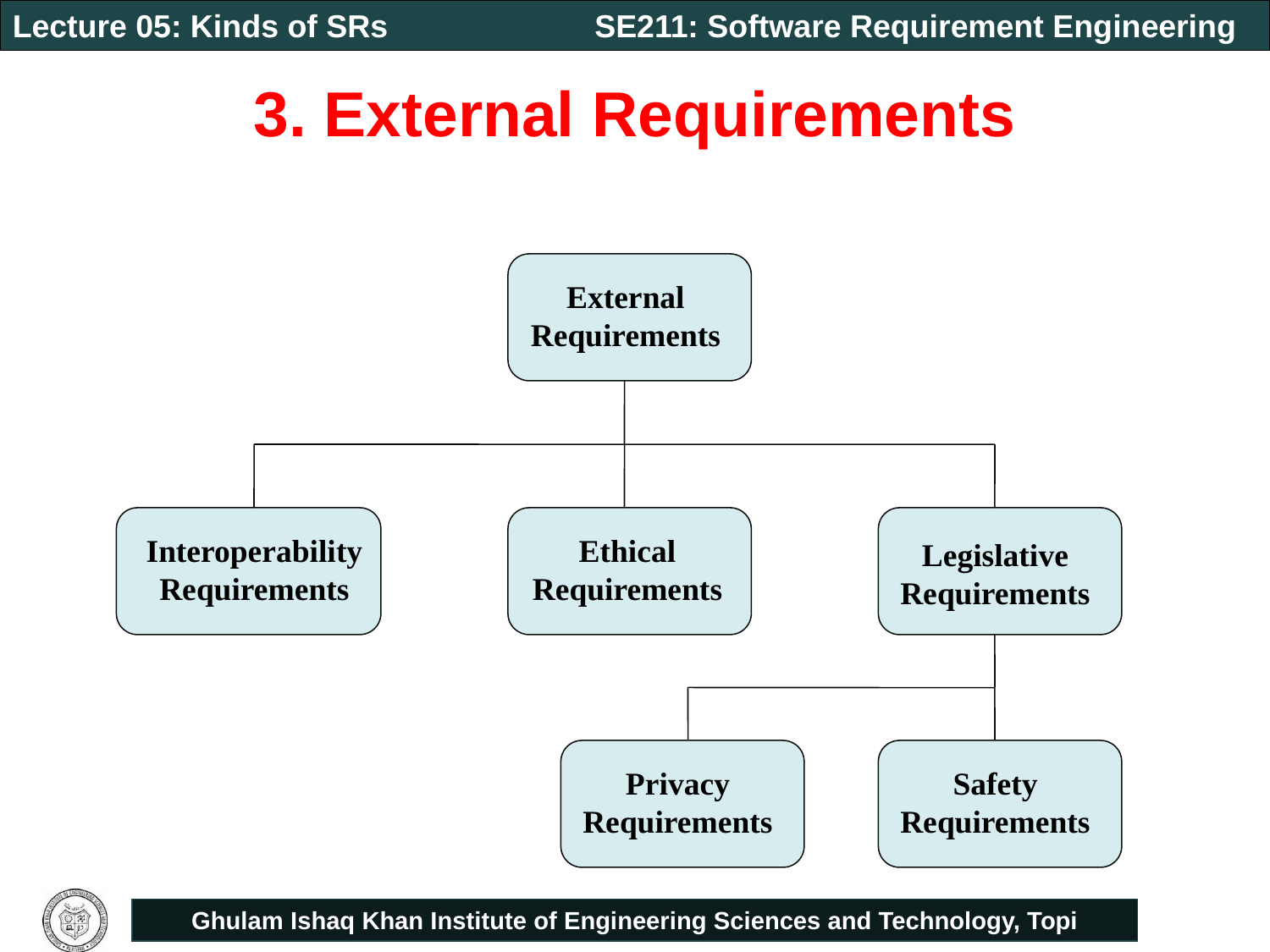

# 3. External Requirements

External
Requirements

Interoperability
Requirements
Ethical
Requirements
Legislative
Requirements

Privacy
Requirements
Safety
Requirements